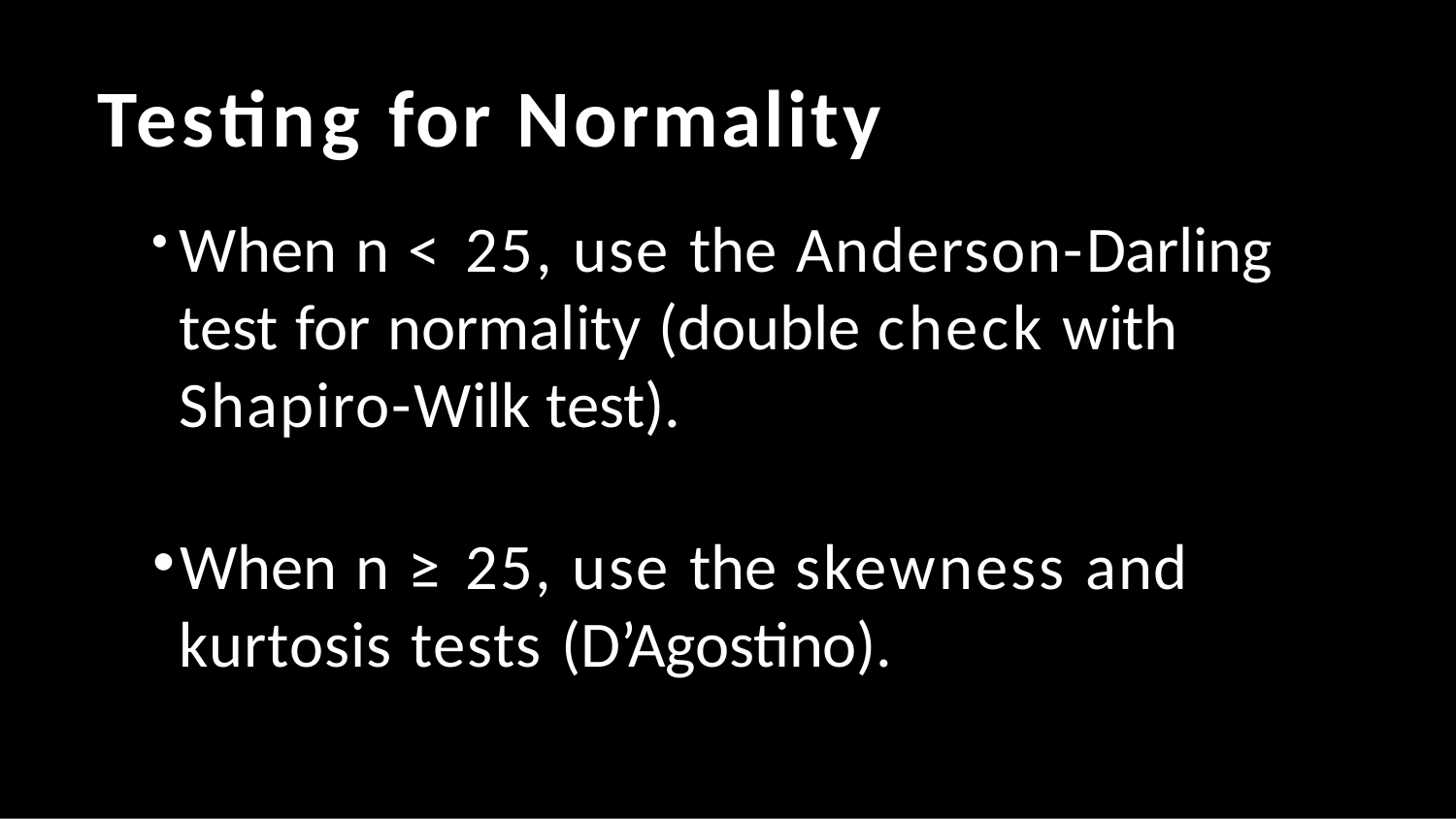

# Testing for Normality
When n < 25, use the Anderson-Darling test for normality (double check with Shapiro-Wilk test).

When n ≥ 25, use the skewness and
kurtosis tests (D’Agostino).